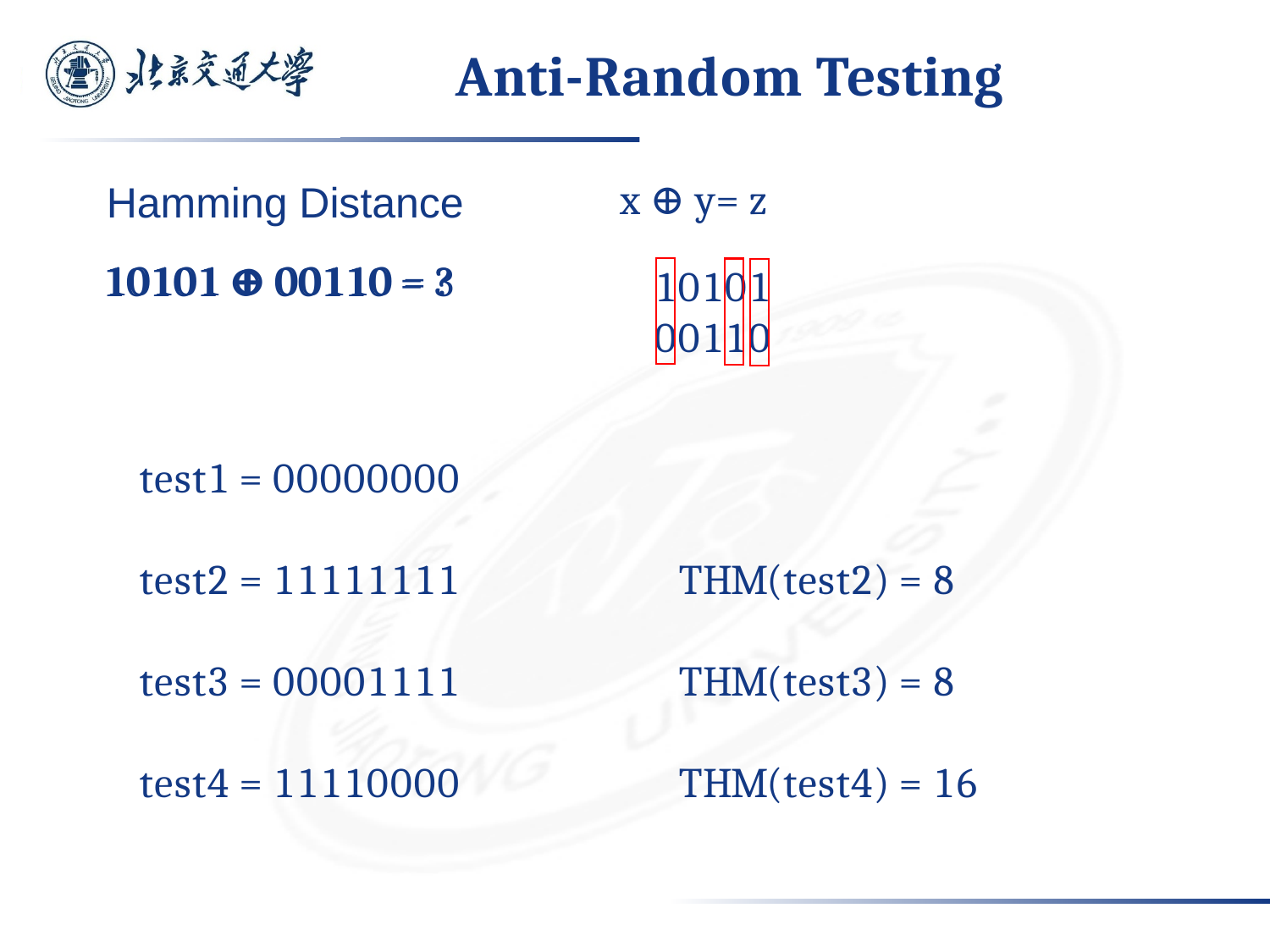

# Anti-Random Testing
x ⊕ y= z
Hamming Distance
10101 ⊕ 00110 = ?
10101 ⊕ 00110 = 3
10101
00110

test1 = 00000000

test2 = 11111111

test3 = 00001111

test4 = 11110000

THM(test2) = 8

THM(test3) = 8

THM(test4) = 16